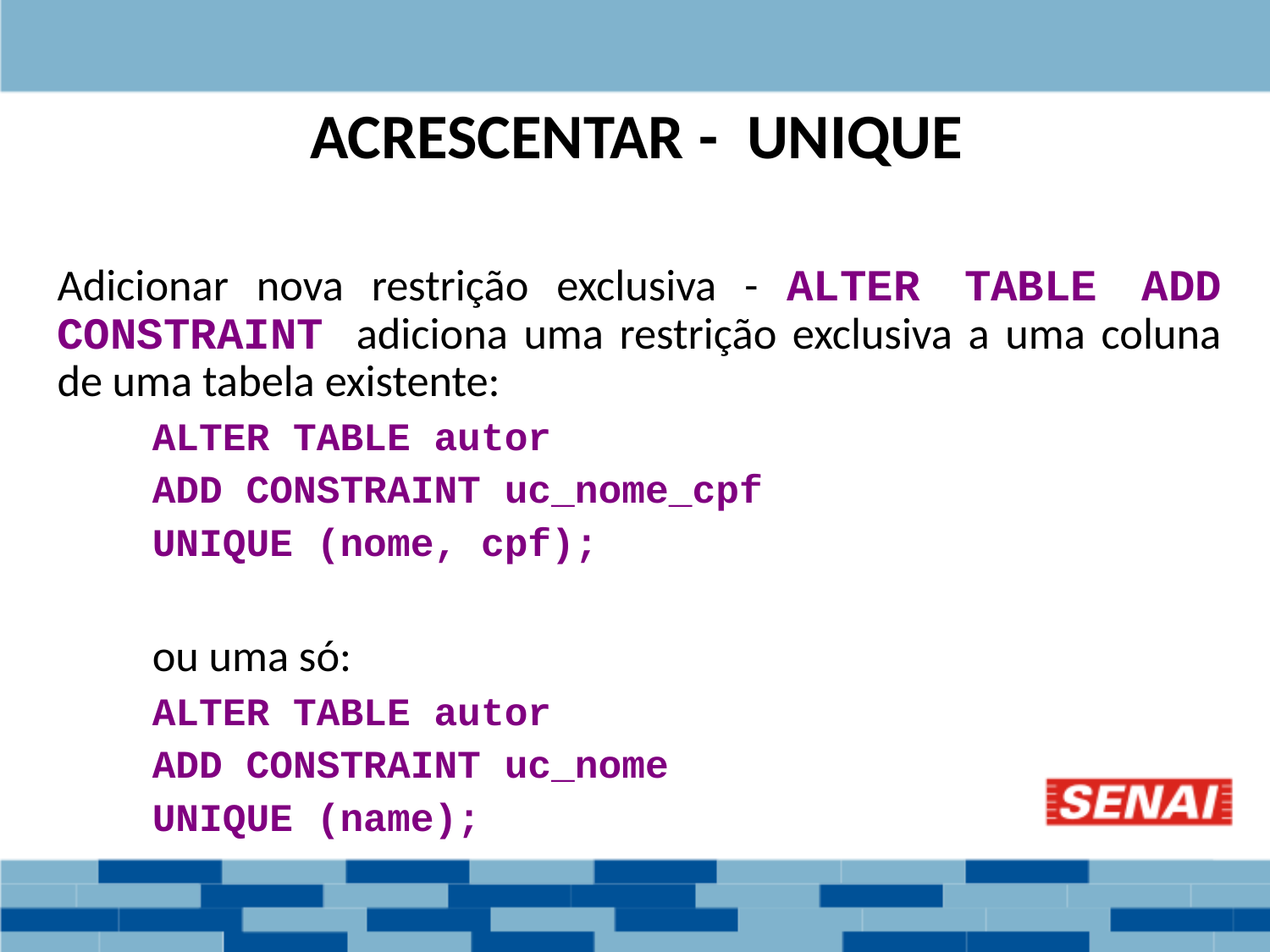

ACRESCENTAR -  UNIQUE
Adicionar nova restrição exclusiva - ALTER TABLE ADD CONSTRAINT adiciona uma restrição exclusiva a uma coluna de uma tabela existente:
ALTER TABLE autor
ADD CONSTRAINT uc_nome_cpf
UNIQUE (nome, cpf);

ou uma só:
ALTER TABLE autor
ADD CONSTRAINT uc_nome
UNIQUE (name);